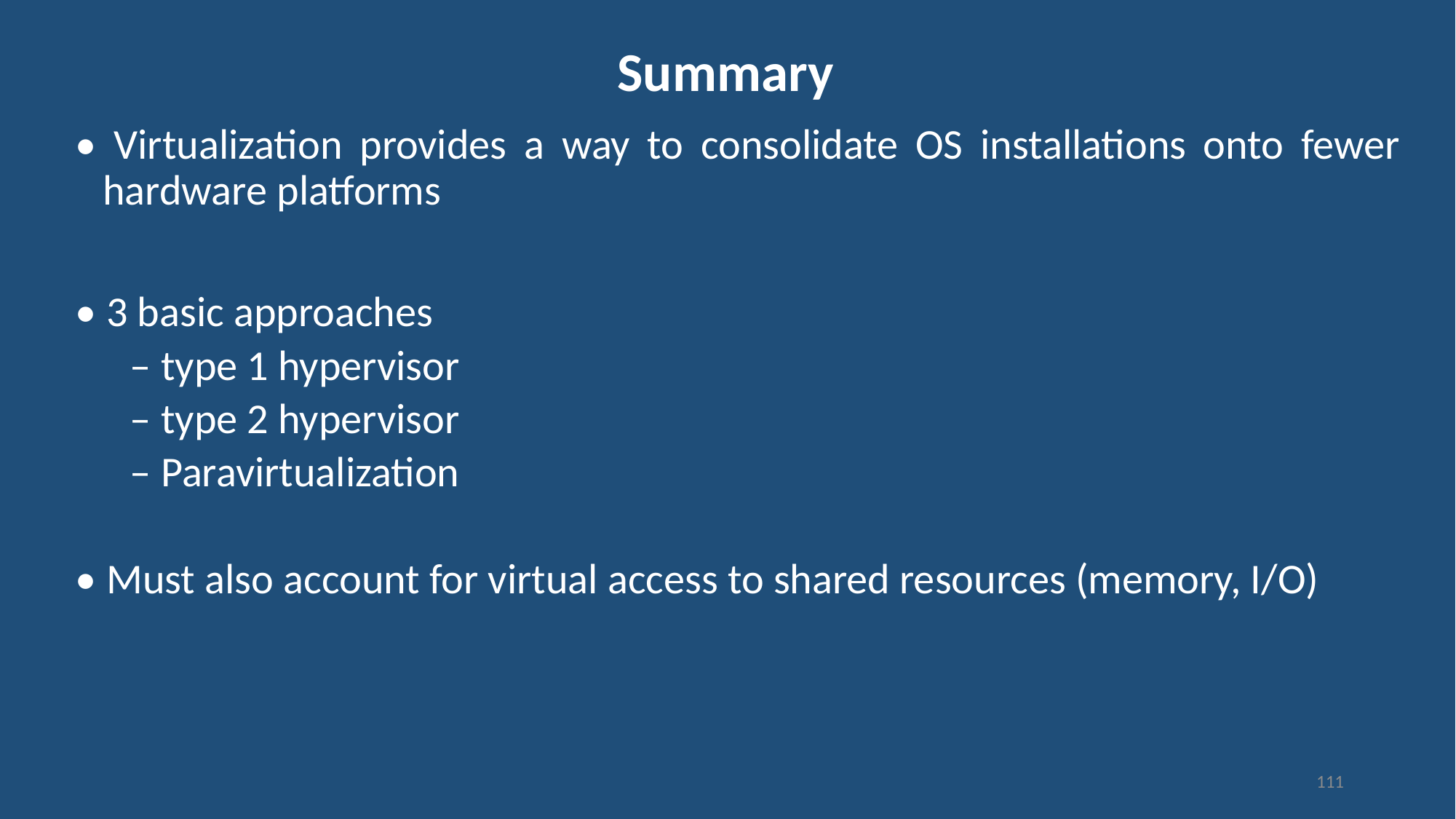

# Summary
• Virtualization provides a way to consolidate OS installations onto fewer hardware platforms

• 3 basic approaches
– type 1 hypervisor
– type 2 hypervisor
– Paravirtualization

• Must also account for virtual access to shared resources (memory, I/O)
111